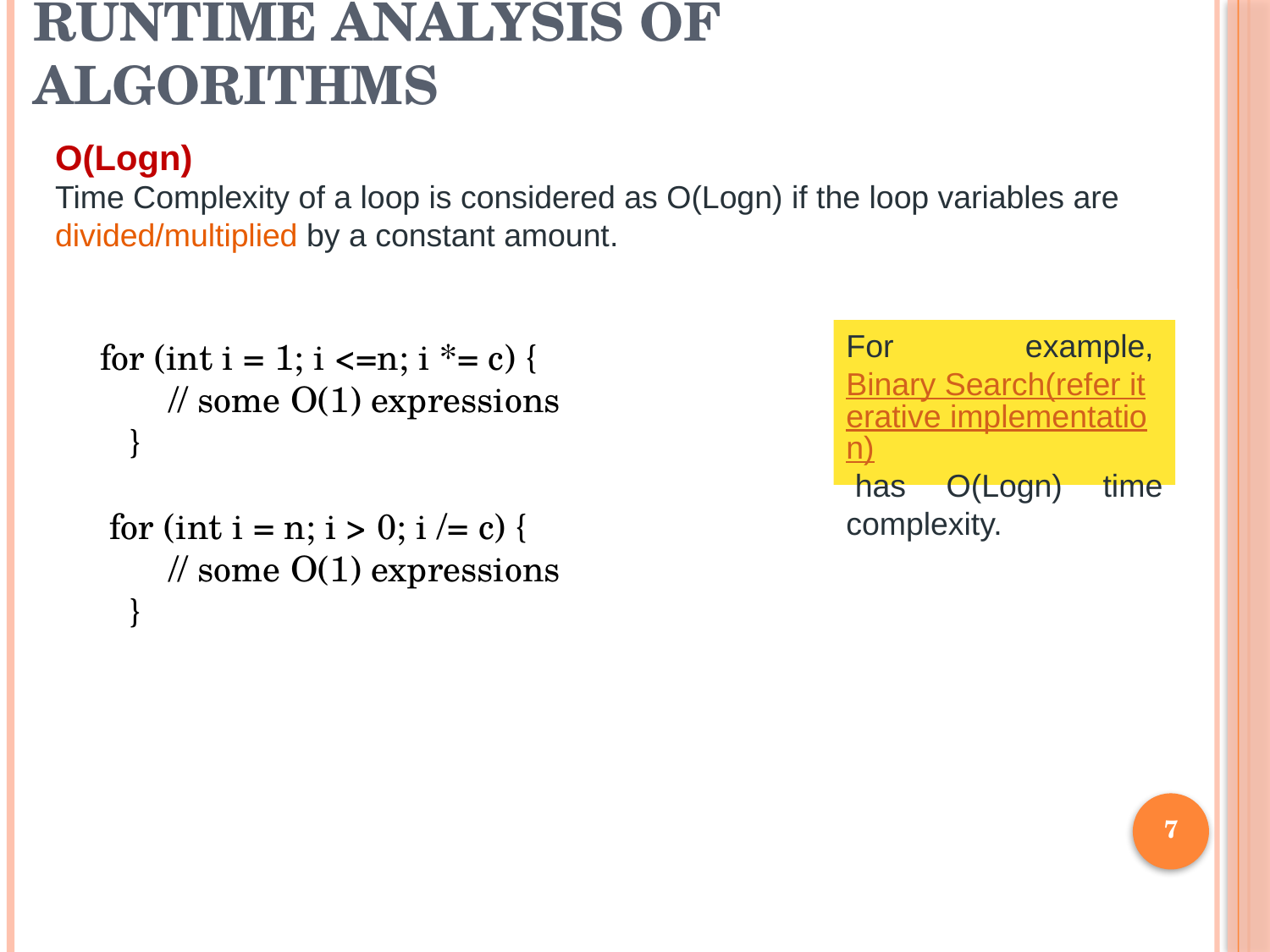

# Runtime Analysis of Algorithms

O(Logn)
Time Complexity of a loop is considered as O(Logn) if the loop variables are divided/multiplied by a constant amount.

For example, Binary Search(refer iterative implementation) has O(Logn) time complexity.
for (int i = 1; i <=n; i *= c) {
       // some O(1) expressions
   }

 for (int i = n; i > 0; i /= c) {
       // some O(1) expressions
   }

7